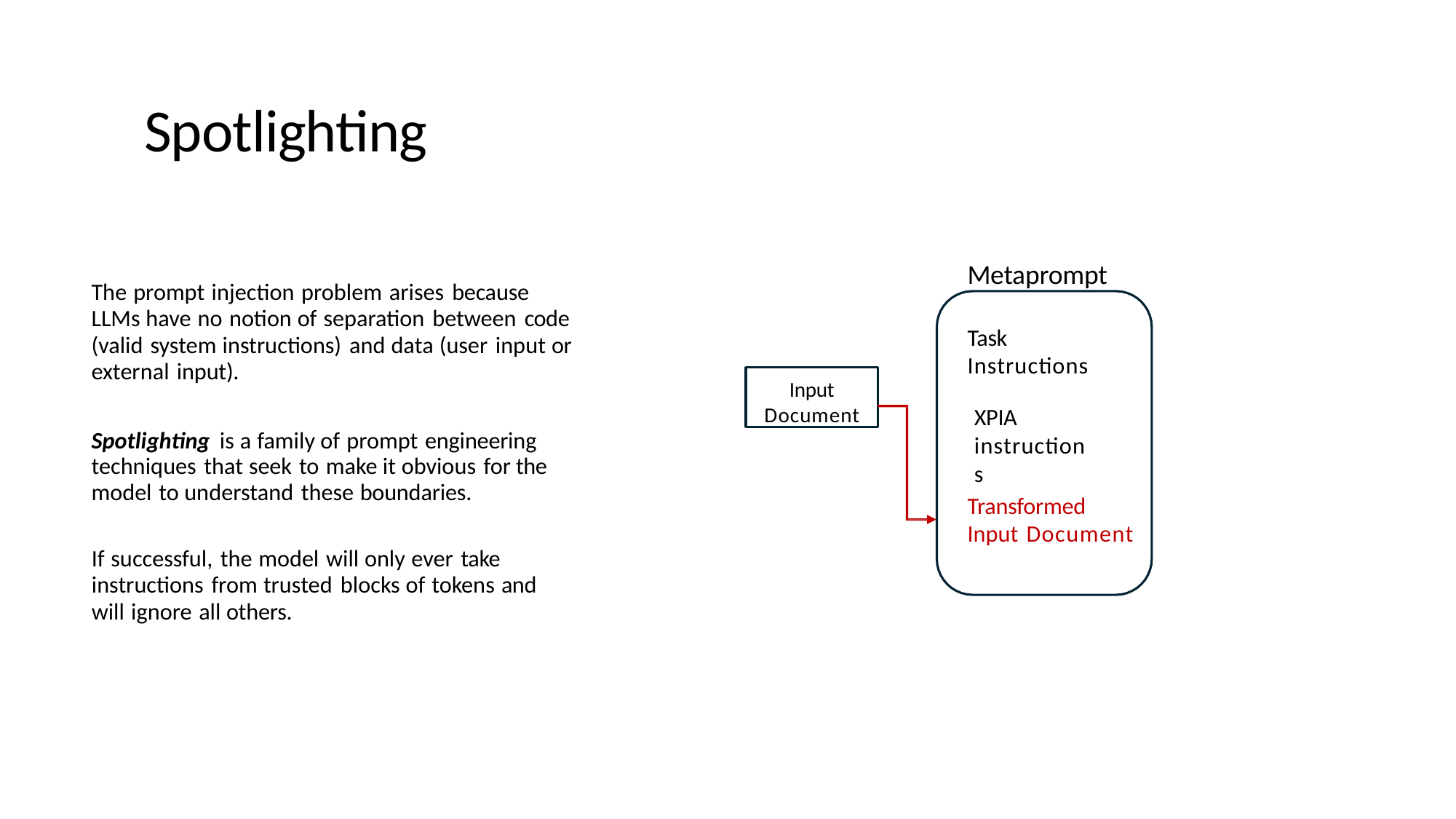

# Spotlighting
Metaprompt
The prompt injection problem arises because LLMs have no notion of separation between code (valid system instructions) and data (user input or external input).

Task Instructions
XPIA
instructions
Input Document

Spotlighting is a family of prompt engineering techniques that seek to make it obvious for the model to understand these boundaries.
Transformed Input Document
If successful, the model will only ever take instructions from trusted blocks of tokens and will ignore all others.